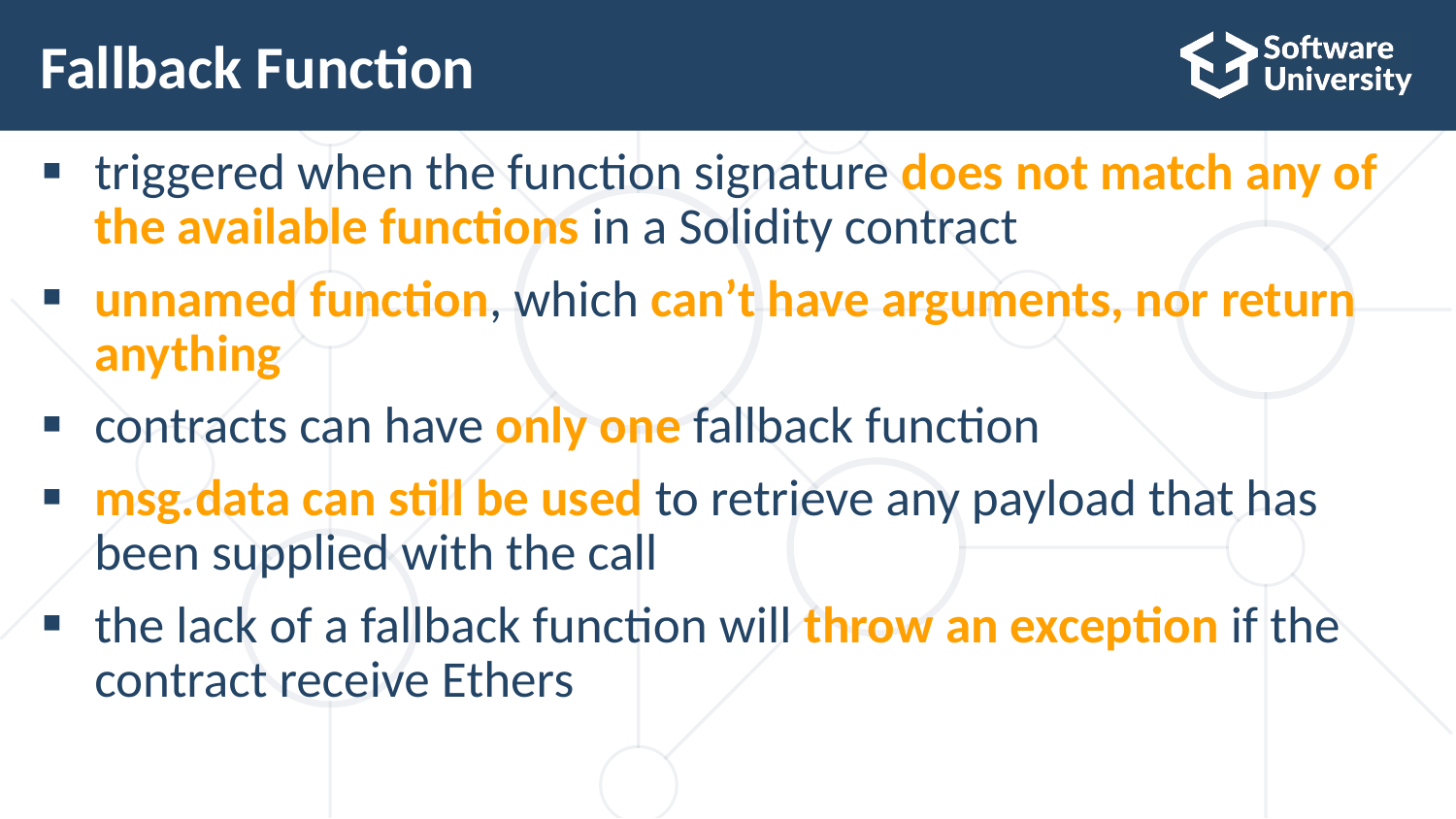

# Fallback Function
triggered when the function signature does not match any of
the available functions in a Solidity contract
unnamed function, which can’t have arguments, nor return
anything
contracts can have only one fallback function
msg.data can still be used to retrieve any payload that has
been supplied with the call
the lack of a fallback function will throw an exception if the
contract receive Ethers